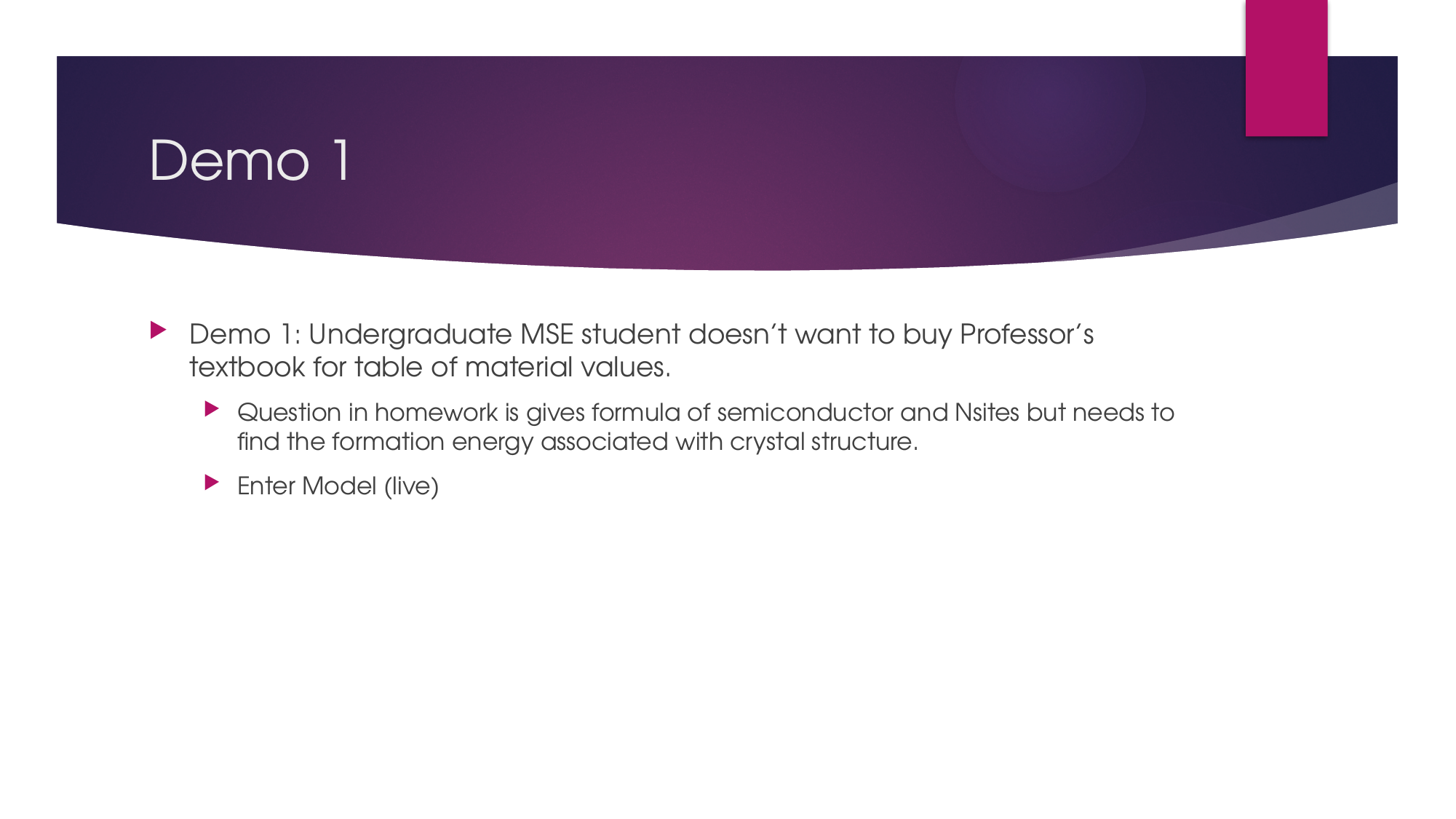

# Demo 1
Demo 1: Undergraduate MSE student doesn’t want to buy Professor’s textbook for table of material values.
Question in homework is gives formula of semiconductor and Nsites but needs to find the formation energy associated with crystal structure.
Enter Model (live)